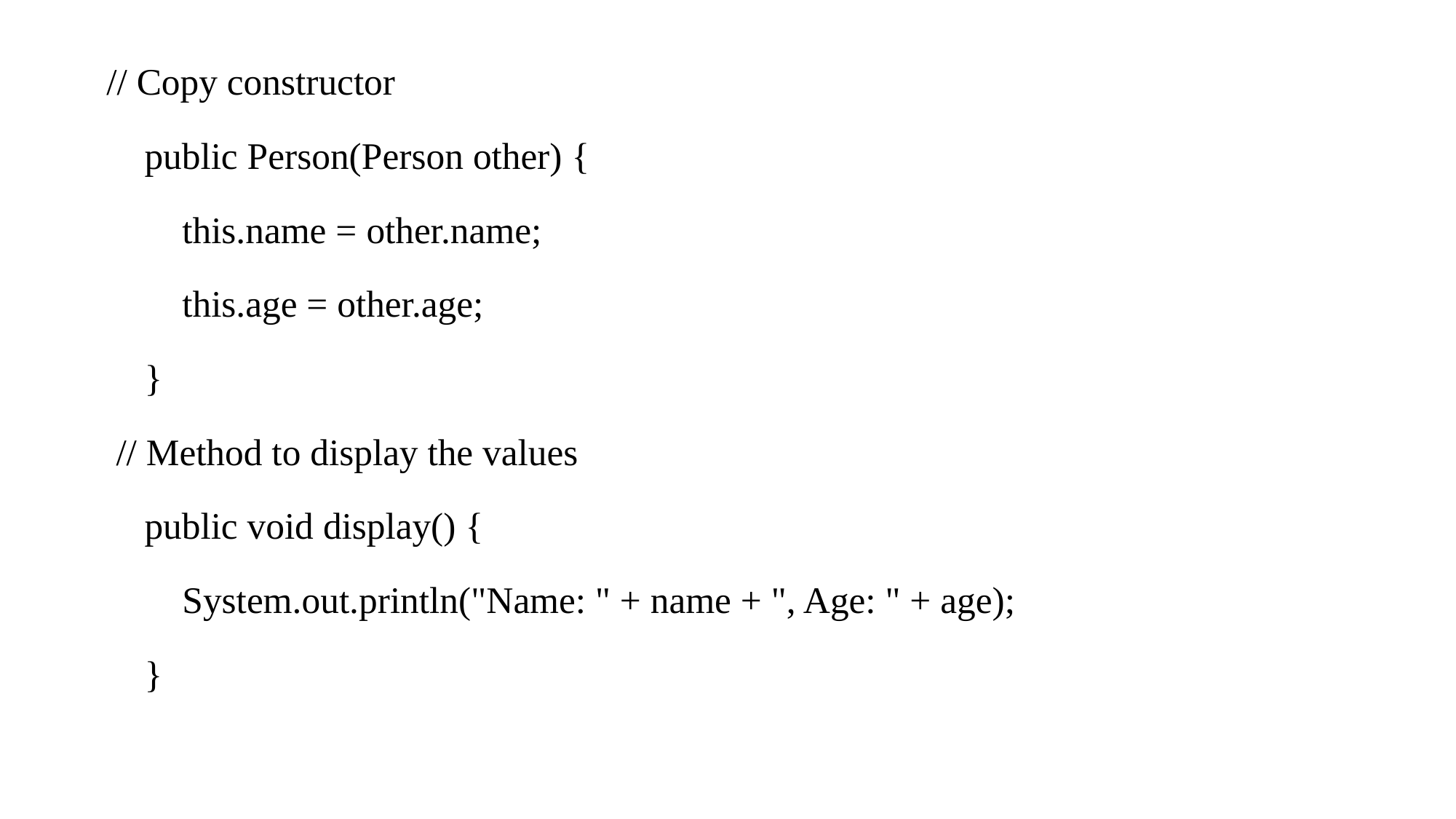

// Copy constructor
    public Person(Person other) {
        this.name = other.name;
        this.age = other.age;
    }
 // Method to display the values
    public void display() {
        System.out.println("Name: " + name + ", Age: " + age);
    }